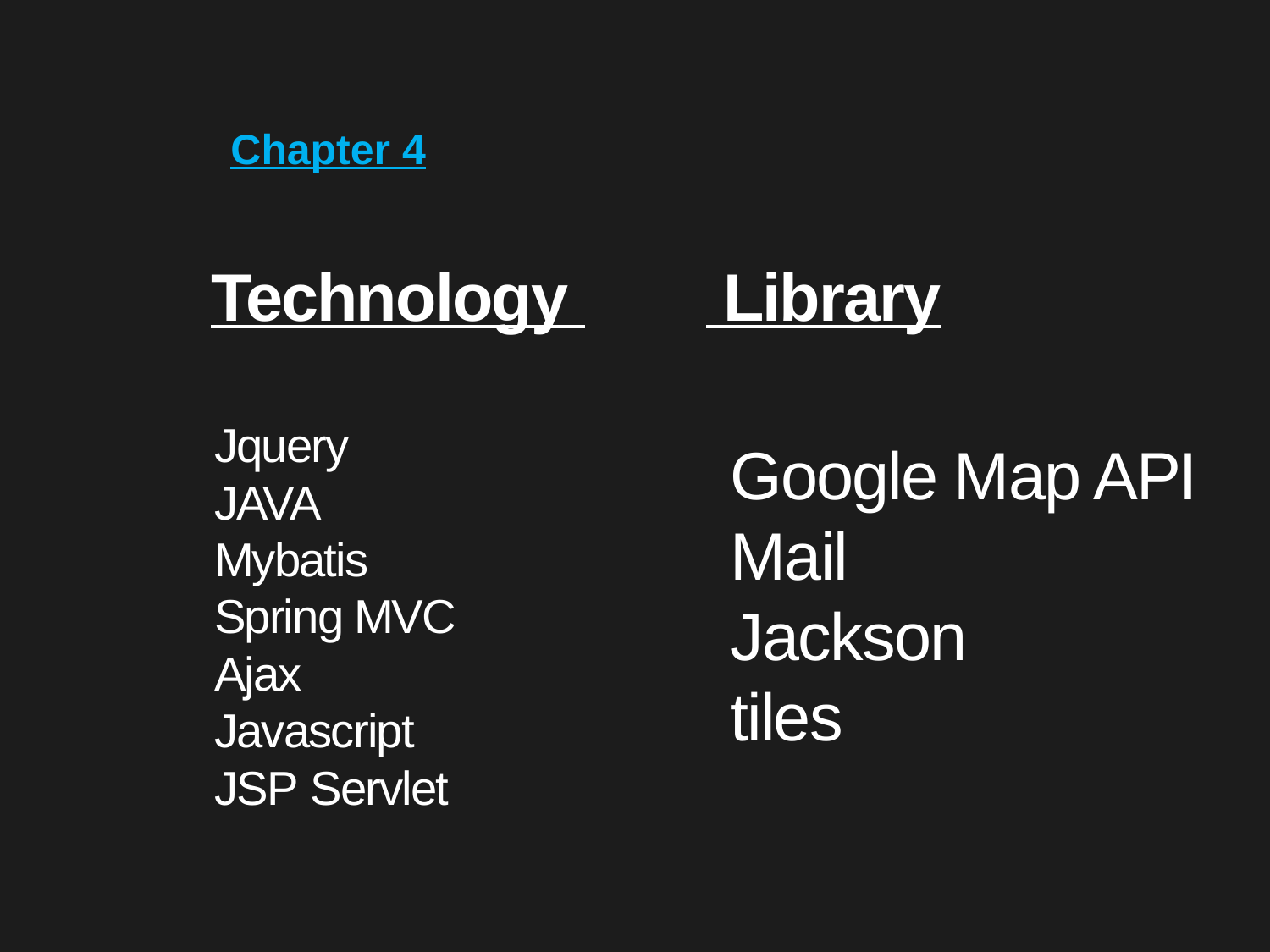

Chapter 4
# Technology         Library
Jquery
JAVA
Mybatis
Spring MVC
Ajax
Javascript
JSP Servlet

Google Map API
Mail
Jackson
tiles